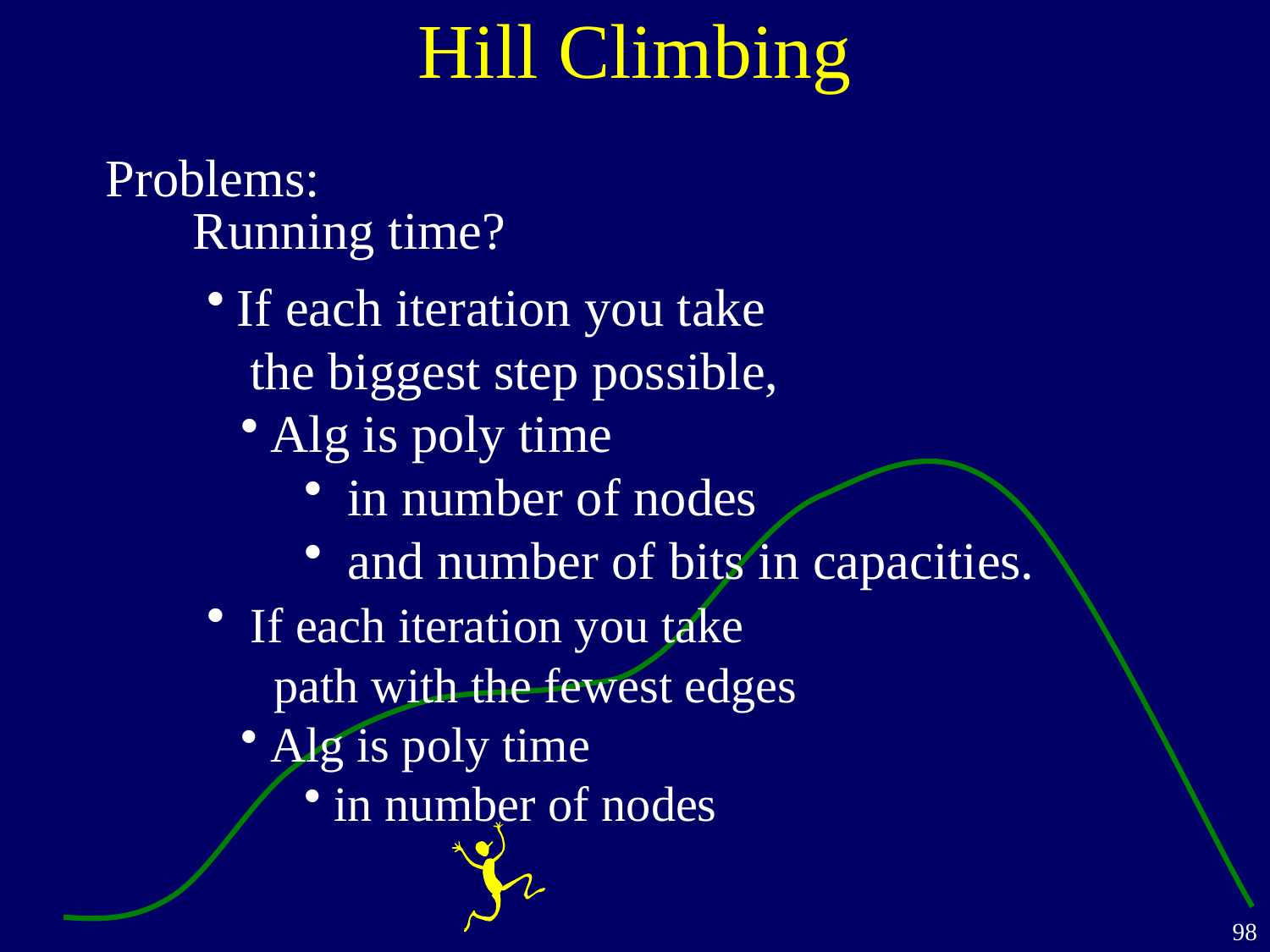

# Hill Climbing
Problems:
Running time?
If each iteration you take
 the biggest step possible,
Alg is poly time
 in number of nodes
 and number of bits in capacities.
 If each iteration you take
   path with the fewest edges
Alg is poly time
in number of nodes